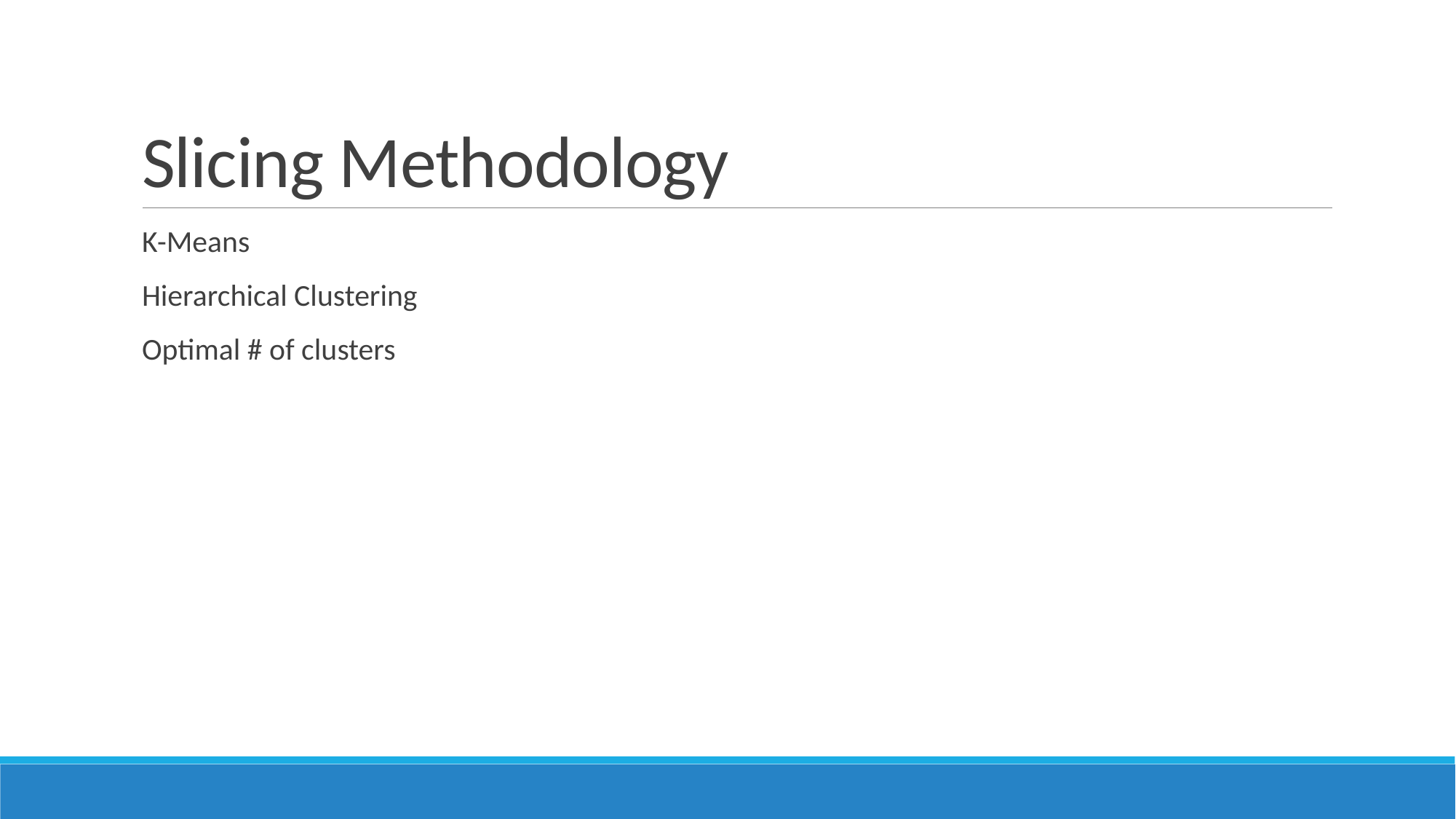

# Slicing Methodology
K-Means
Hierarchical Clustering
Optimal # of clusters